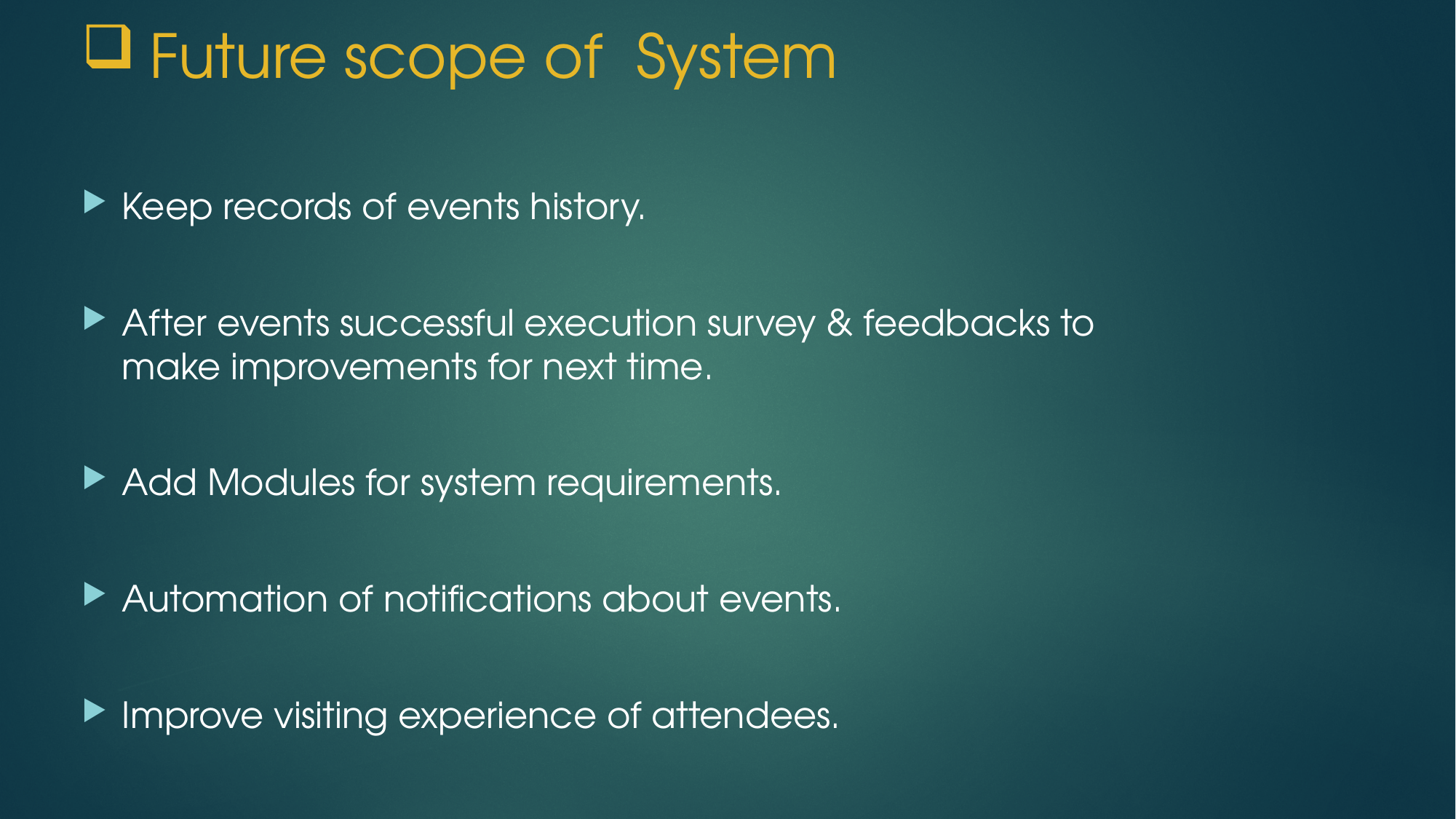

# Future scope of  System

Keep records of events history.

After events successful execution survey & feedbacks to make improvements for next time.

Add Modules for system requirements.

Automation of notifications about events.

Improve visiting experience of attendees.